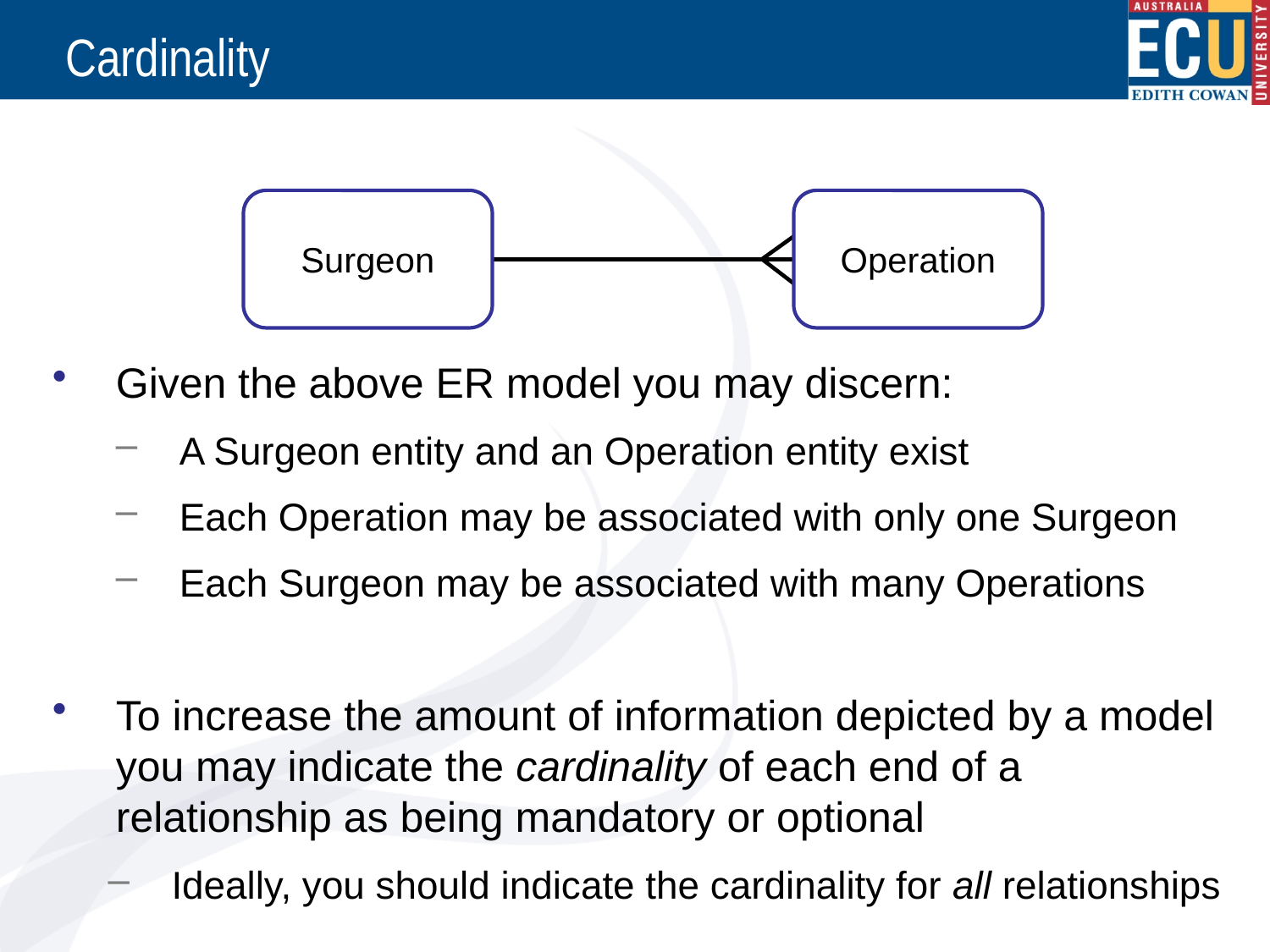

# Cardinality

Given the above ER model you may discern:
A Surgeon entity and an Operation entity exist
Each Operation may be associated with only one Surgeon
Each Surgeon may be associated with many Operations

To increase the amount of information depicted by a model you may indicate the cardinality of each end of a relationship as being mandatory or optional
Ideally, you should indicate the cardinality for all relationships
Surgeon
Operation